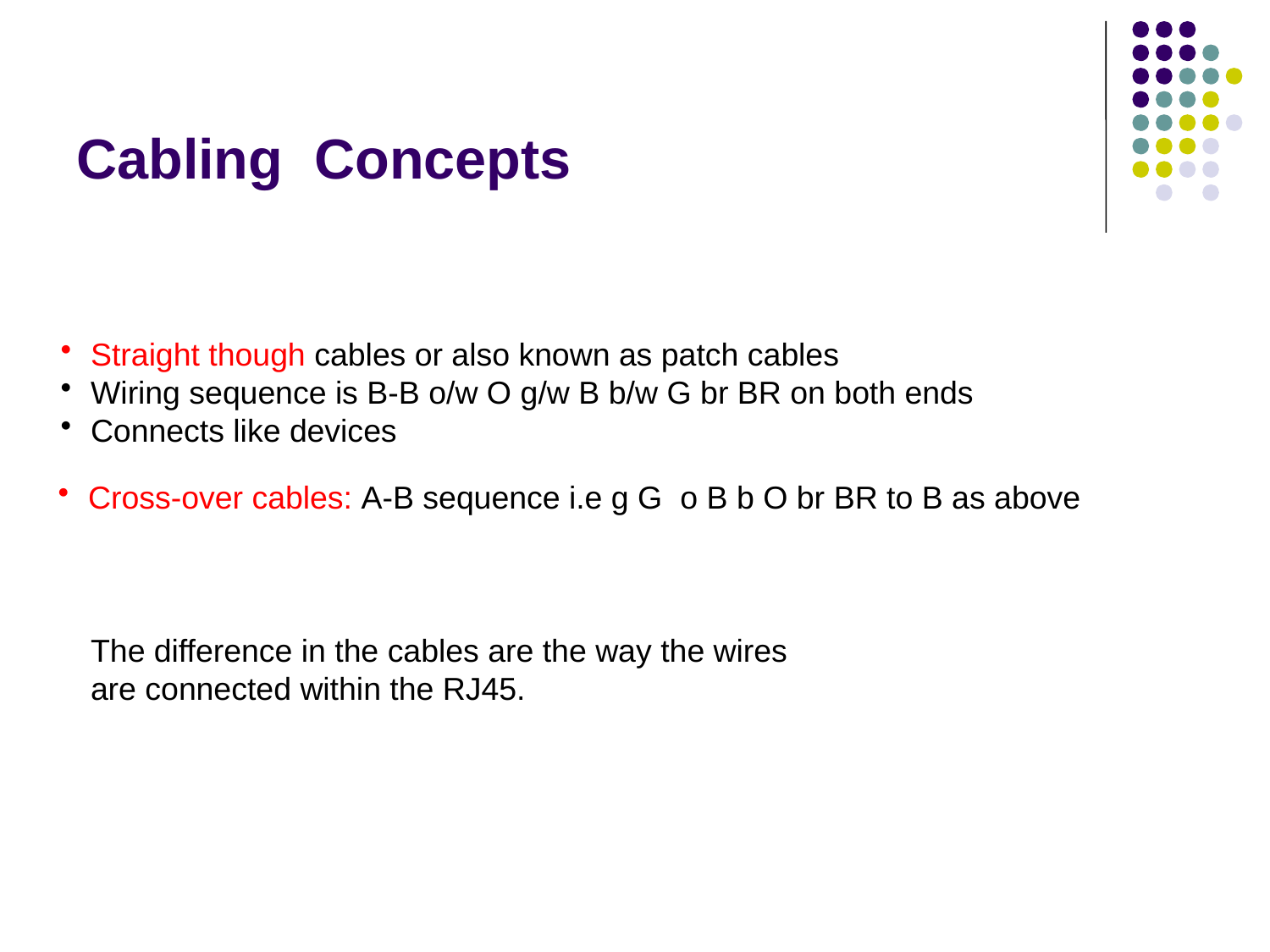

# Cabling  Concepts
Straight though cables or also known as patch cables
Wiring sequence is B-B o/w O g/w B b/w G br BR on both ends
Connects like devices
Cross-over cables: A-B sequence i.e g G  o B b O br BR to B as above
The difference in the cables are the way the wires
are connected within the RJ45.